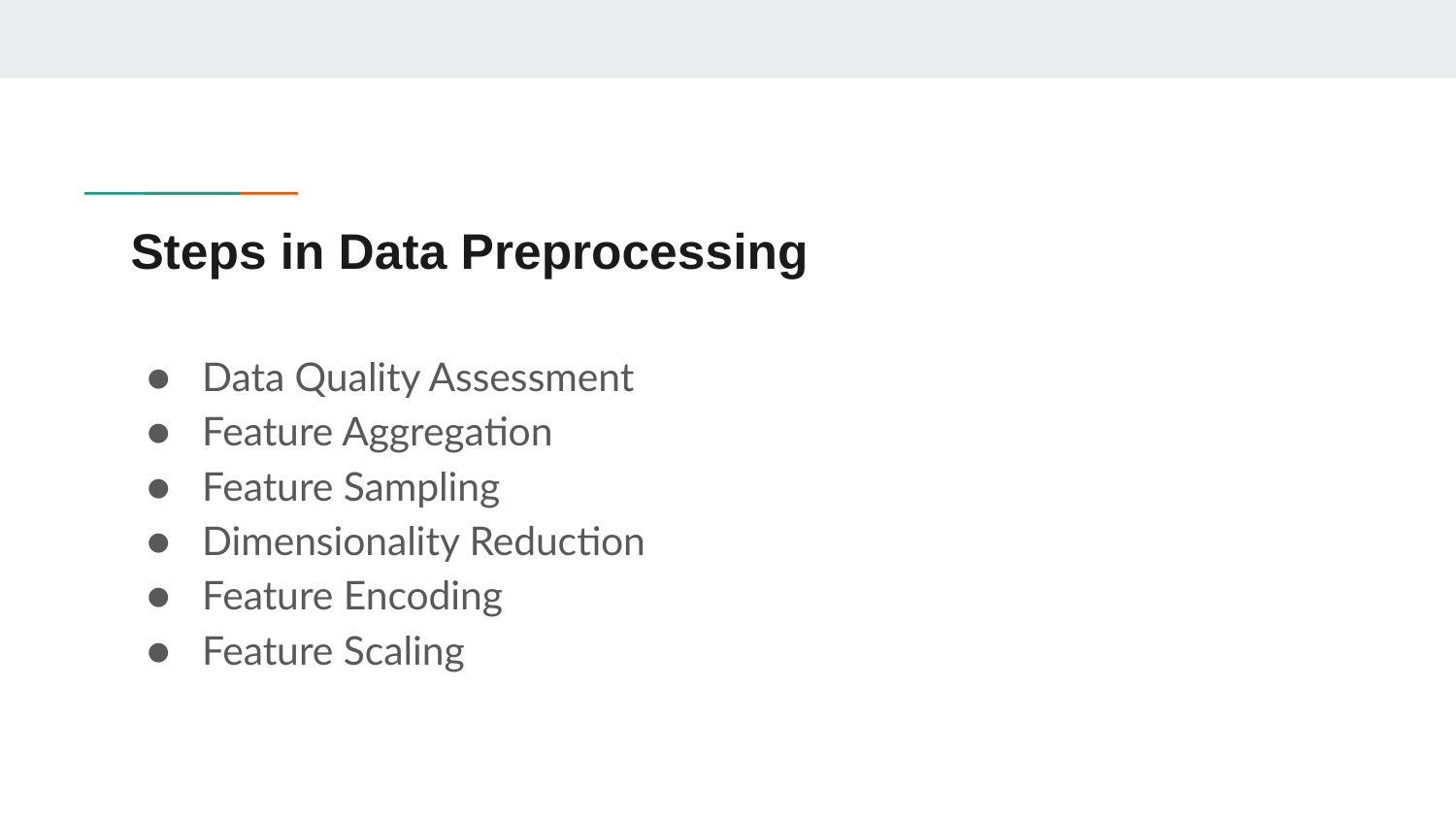

# Steps in Data Preprocessing
Data Quality Assessment
Feature Aggregation
Feature Sampling
Dimensionality Reduction
Feature Encoding
Feature Scaling